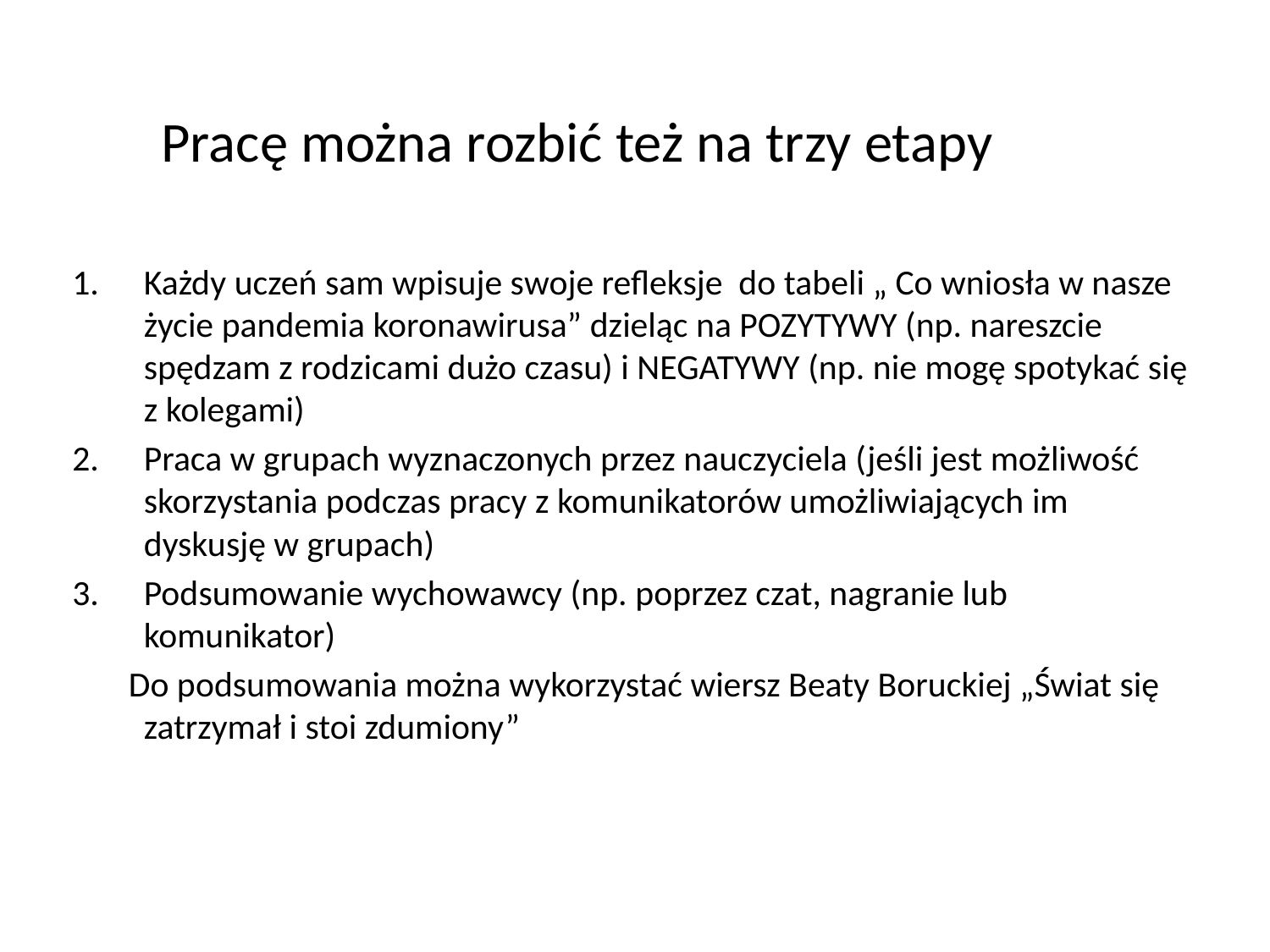

#
       Pracę można rozbić też na trzy etapy

Każdy uczeń sam wpisuje swoje refleksje  do tabeli „ Co wniosła w nasze życie pandemia koronawirusa” dzieląc na POZYTYWY (np. nareszcie spędzam z rodzicami dużo czasu) i NEGATYWY (np. nie mogę spotykać się z kolegami)
Praca w grupach wyznaczonych przez nauczyciela (jeśli jest możliwość skorzystania podczas pracy z komunikatorów umożliwiających im dyskusję w grupach)
Podsumowanie wychowawcy (np. poprzez czat, nagranie lub komunikator)
       Do podsumowania można wykorzystać wiersz Beaty Boruckiej „Świat się zatrzymał i stoi zdumiony”